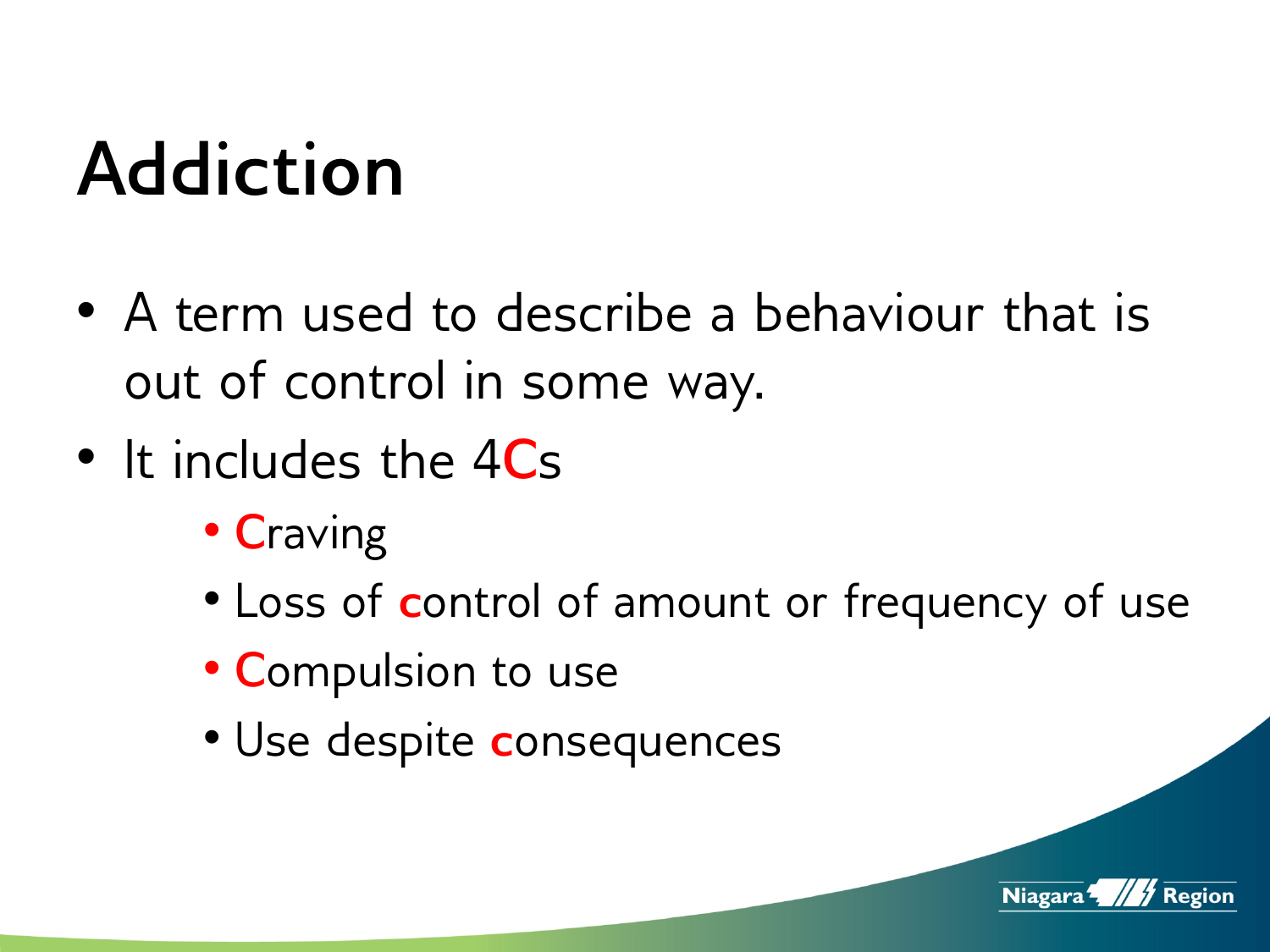

# Addiction
A term used to describe a behaviour that is out of control in some way.
It includes the 4Cs
Craving
Loss of control of amount or frequency of use
Compulsion to use
Use despite consequences